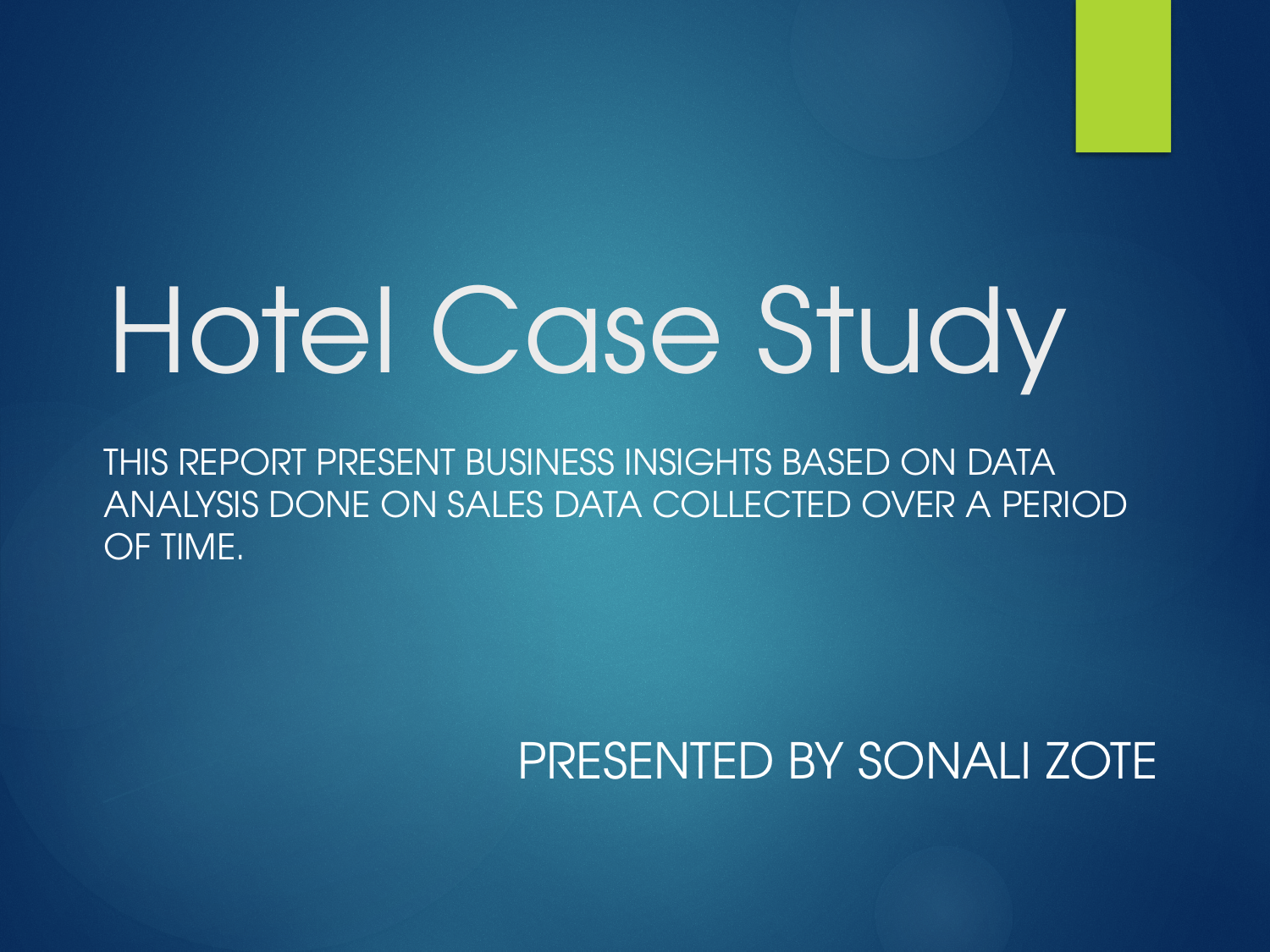

# Hotel Case Study
This report present business insights based on Data Analysis done on sales data collected over a period of time.

 Presented by Sonali Zote